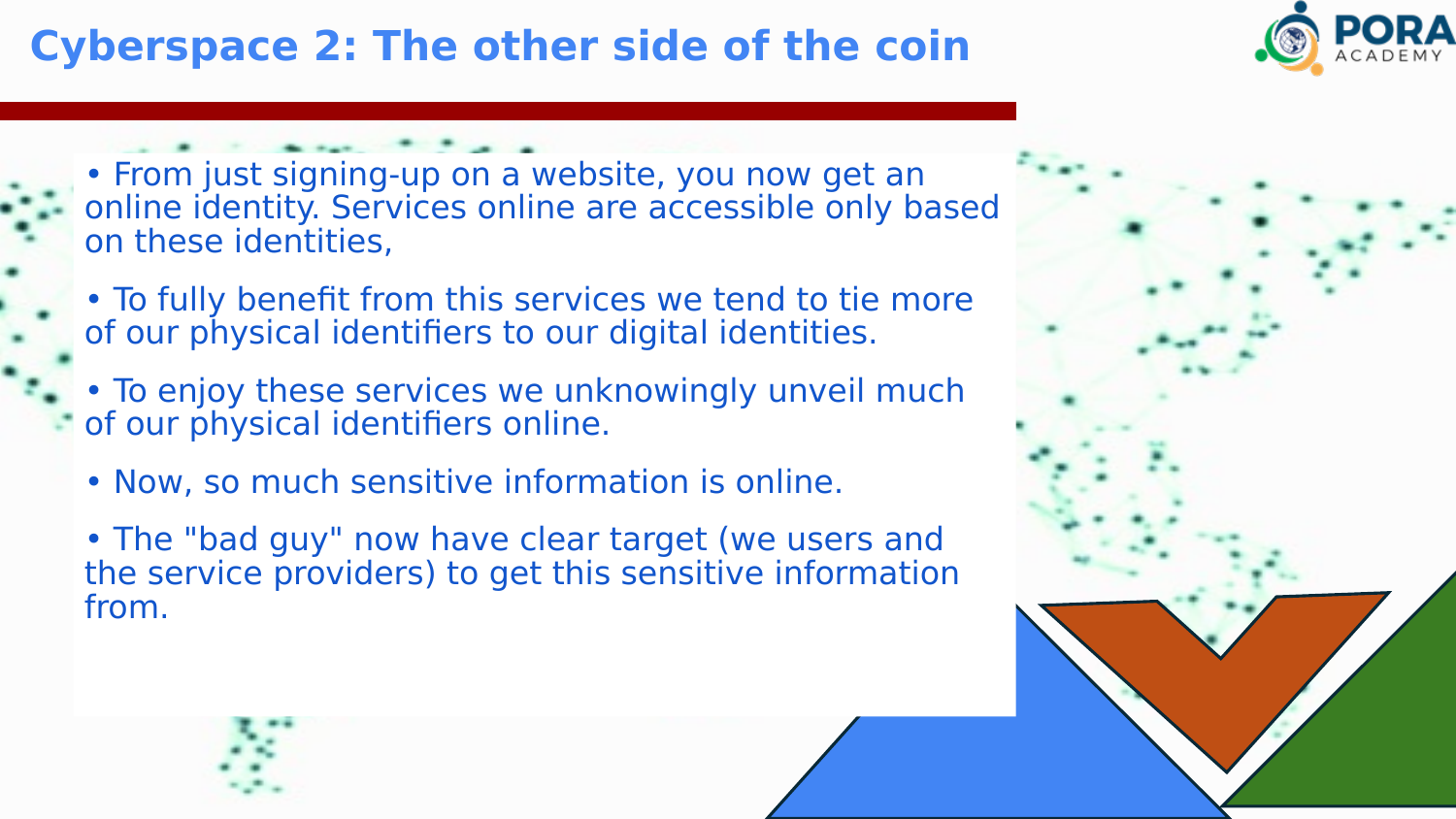

# Cyberspace 2: The other side of the coin
• From just signing-up on a website, you now get an online identity. Services online are accessible only based on these identities,
• To fully benefit from this services we tend to tie more of our physical identifiers to our digital identities.
• To enjoy these services we unknowingly unveil much of our physical identifiers online.
• Now, so much sensitive information is online.
• The "bad guy" now have clear target (we users and the service providers) to get this sensitive information from.